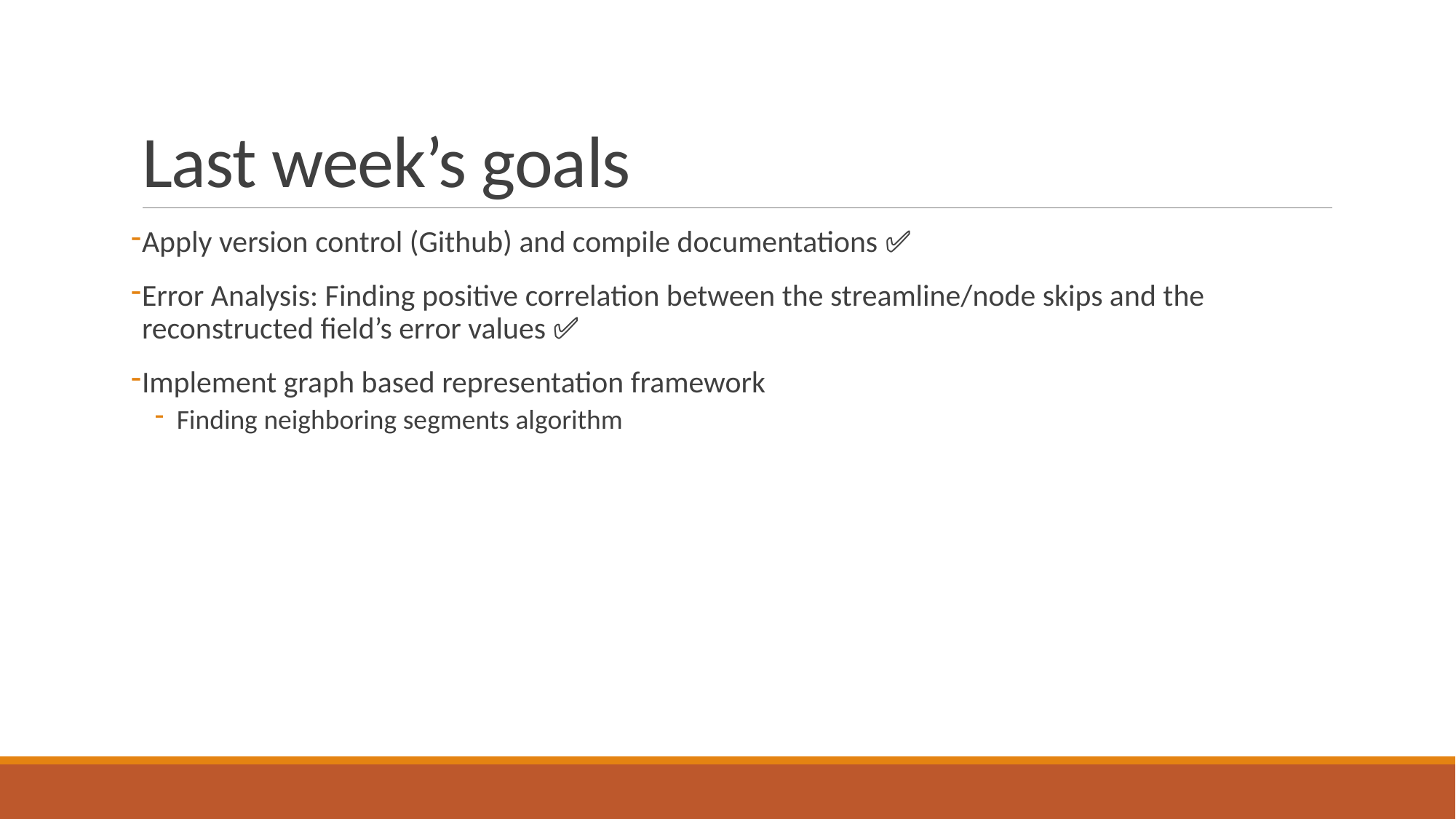

# Last week’s goals
Apply version control (Github) and compile documentations ✅
Error Analysis: Finding positive correlation between the streamline/node skips and the reconstructed field’s error values ✅
Implement graph based representation framework
Finding neighboring segments algorithm